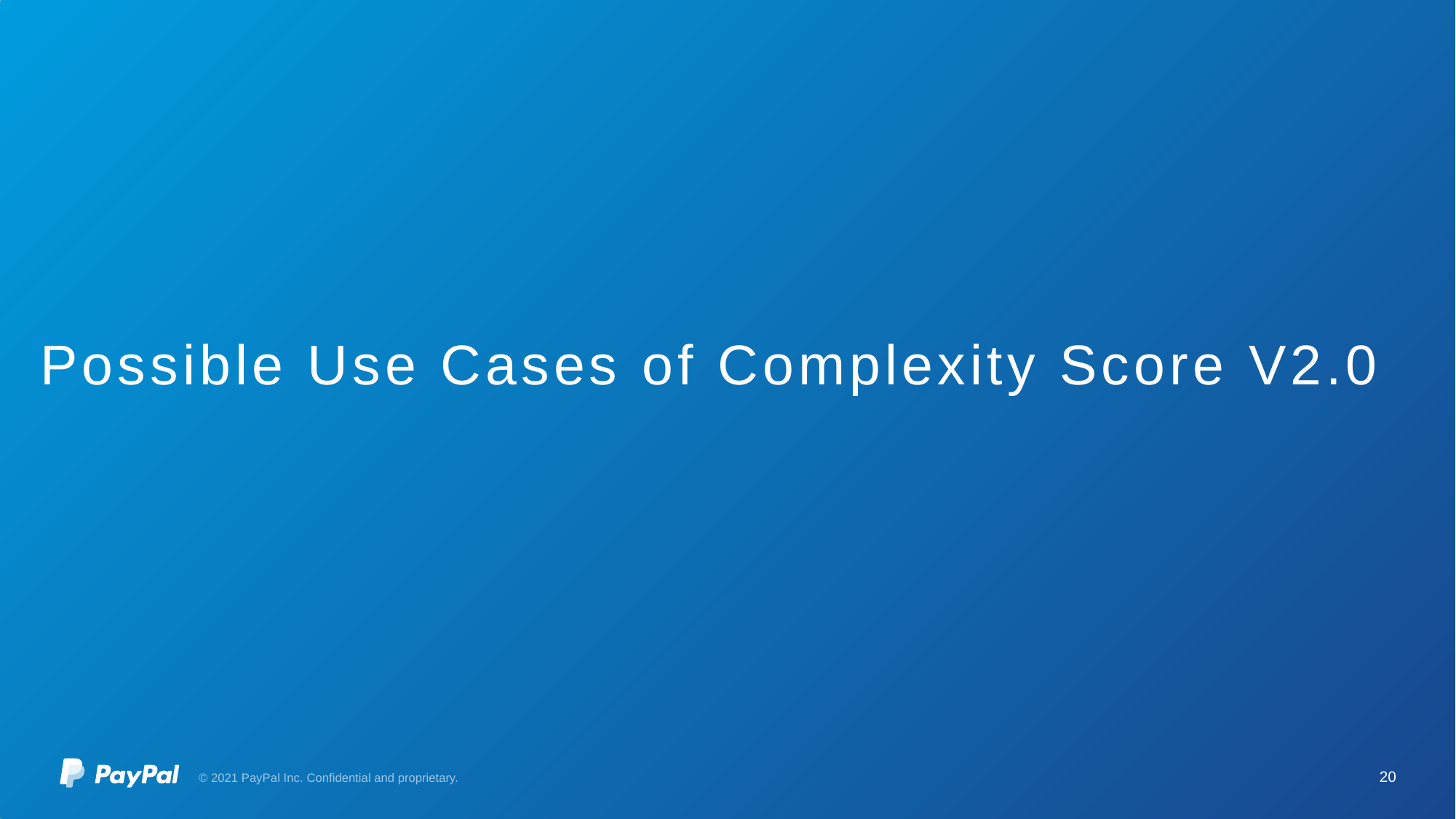

# Possible Use Cases of Complexity Score V2.0
© 2021 PayPal Inc. Confidential and proprietary.
20